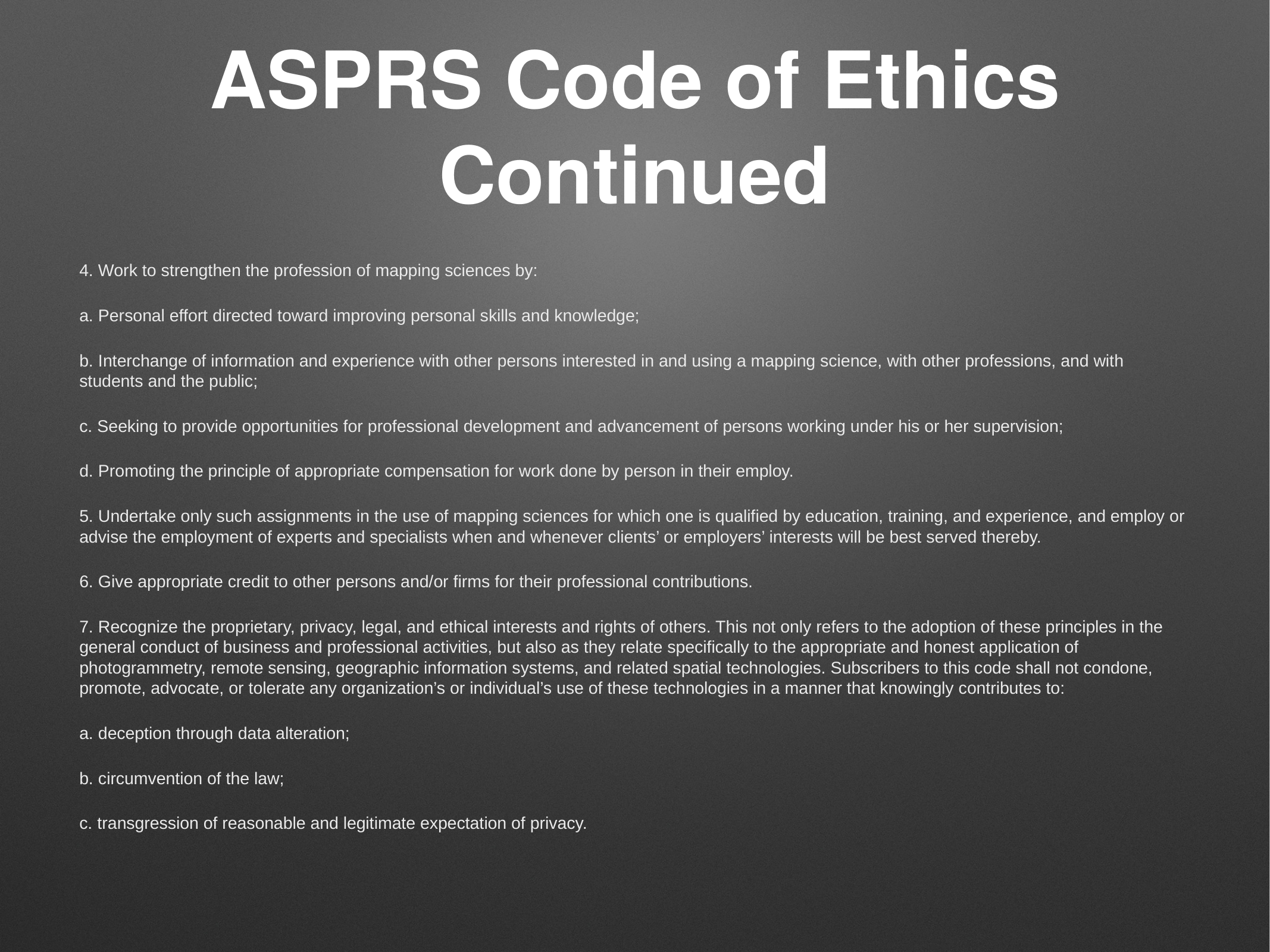

# ASPRS Code of Ethics Continued
4. Work to strengthen the profession of mapping sciences by:
a. Personal effort directed toward improving personal skills and knowledge;
b. Interchange of information and experience with other persons interested in and using a mapping science, with other professions, and with students and the public;
c. Seeking to provide opportunities for professional development and advancement of persons working under his or her supervision;
d. Promoting the principle of appropriate compensation for work done by person in their employ.
5. Undertake only such assignments in the use of mapping sciences for which one is qualified by education, training, and experience, and employ or advise the employment of experts and specialists when and whenever clients’ or employers’ interests will be best served thereby.
6. Give appropriate credit to other persons and/or firms for their professional contributions.
7. Recognize the proprietary, privacy, legal, and ethical interests and rights of others. This not only refers to the adoption of these principles in the general conduct of business and professional activities, but also as they relate specifically to the appropriate and honest application of photogrammetry, remote sensing, geographic information systems, and related spatial technologies. Subscribers to this code shall not condone, promote, advocate, or tolerate any organization’s or individual’s use of these technologies in a manner that knowingly contributes to:
a. deception through data alteration;
b. circumvention of the law;
c. transgression of reasonable and legitimate expectation of privacy.